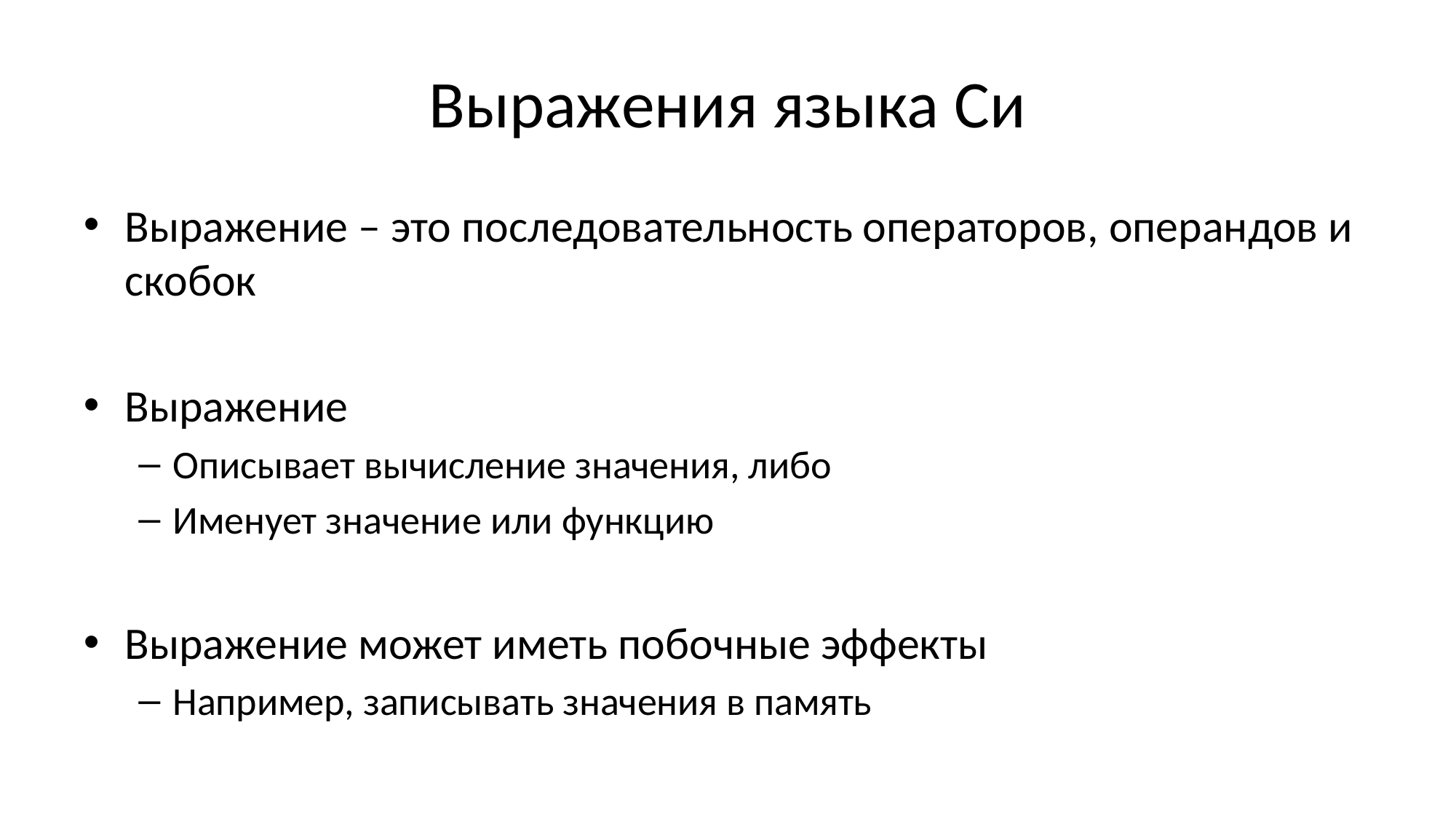

# Выражения языка Си
Выражение – это последовательность операторов, операндов и скобок

Выражение
Описывает вычисление значения, либо
Именует значение или функцию

Выражение может иметь побочные эффекты
Например, записывать значения в память